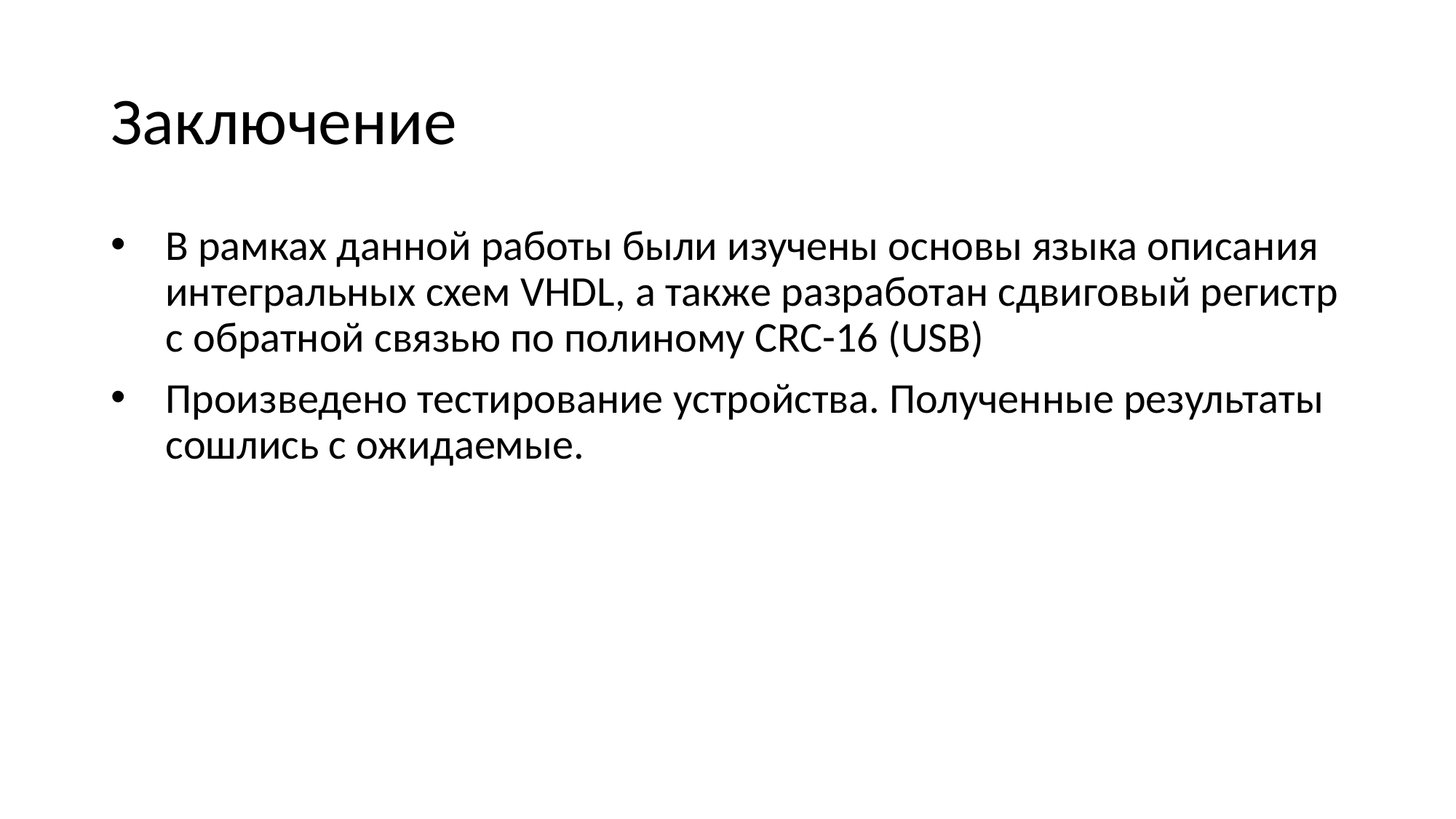

# Заключение
В рамках данной работы были изучены основы языка описания интегральных схем VHDL, а также разработан сдвиговый регистр с обратной связью по полиному CRC-16 (USB)
Произведено тестирование устройства. Полученные результаты сошлись с ожидаемые.